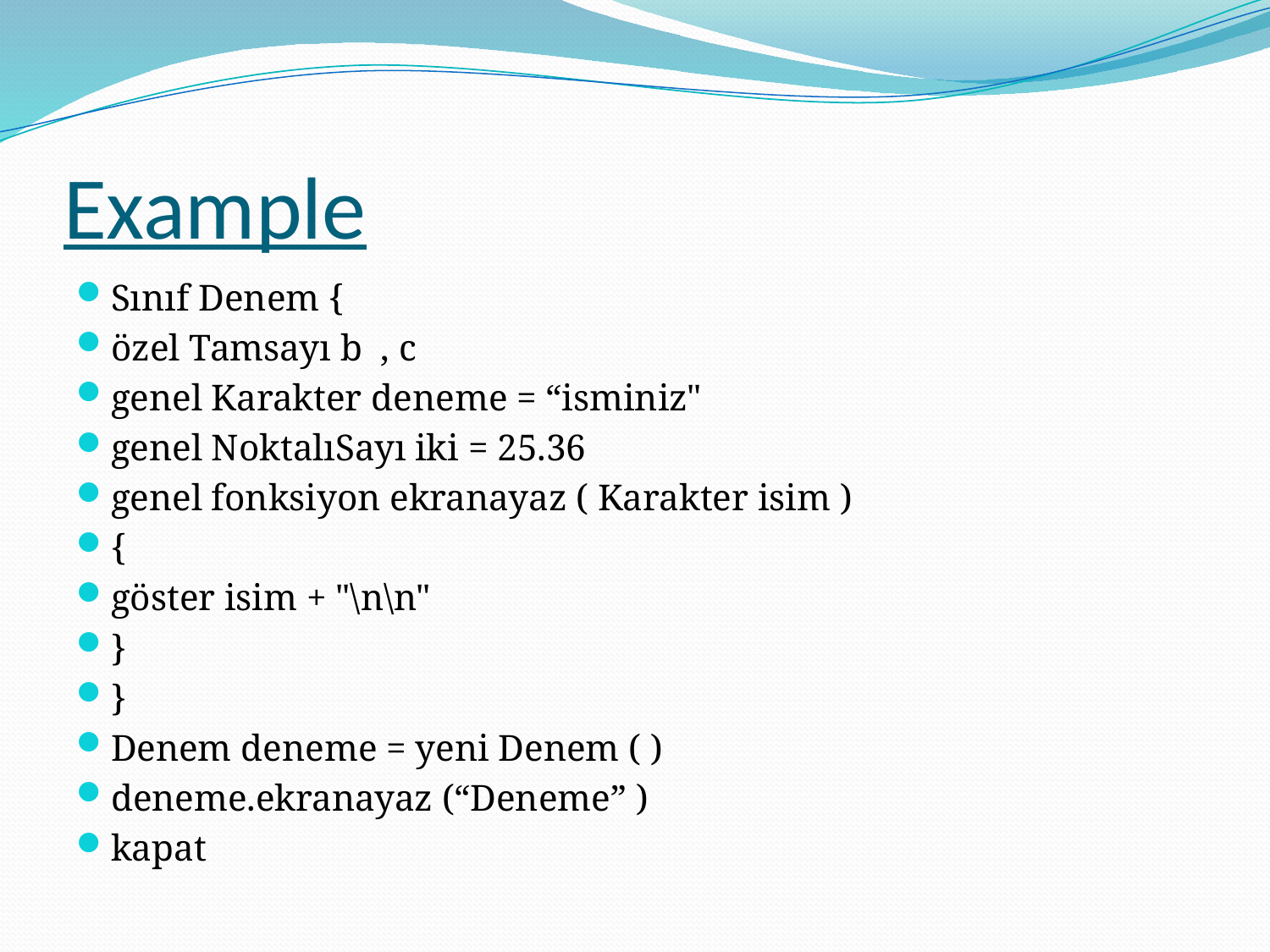

# Example
Sınıf Denem {
özel Tamsayı b  , c
genel Karakter deneme = “isminiz"
genel NoktalıSayı iki = 25.36
genel fonksiyon ekranayaz ( Karakter isim )
{
göster isim + "\n\n"
}
}
Denem deneme = yeni Denem ( )
deneme.ekranayaz (“Deneme” )
kapat